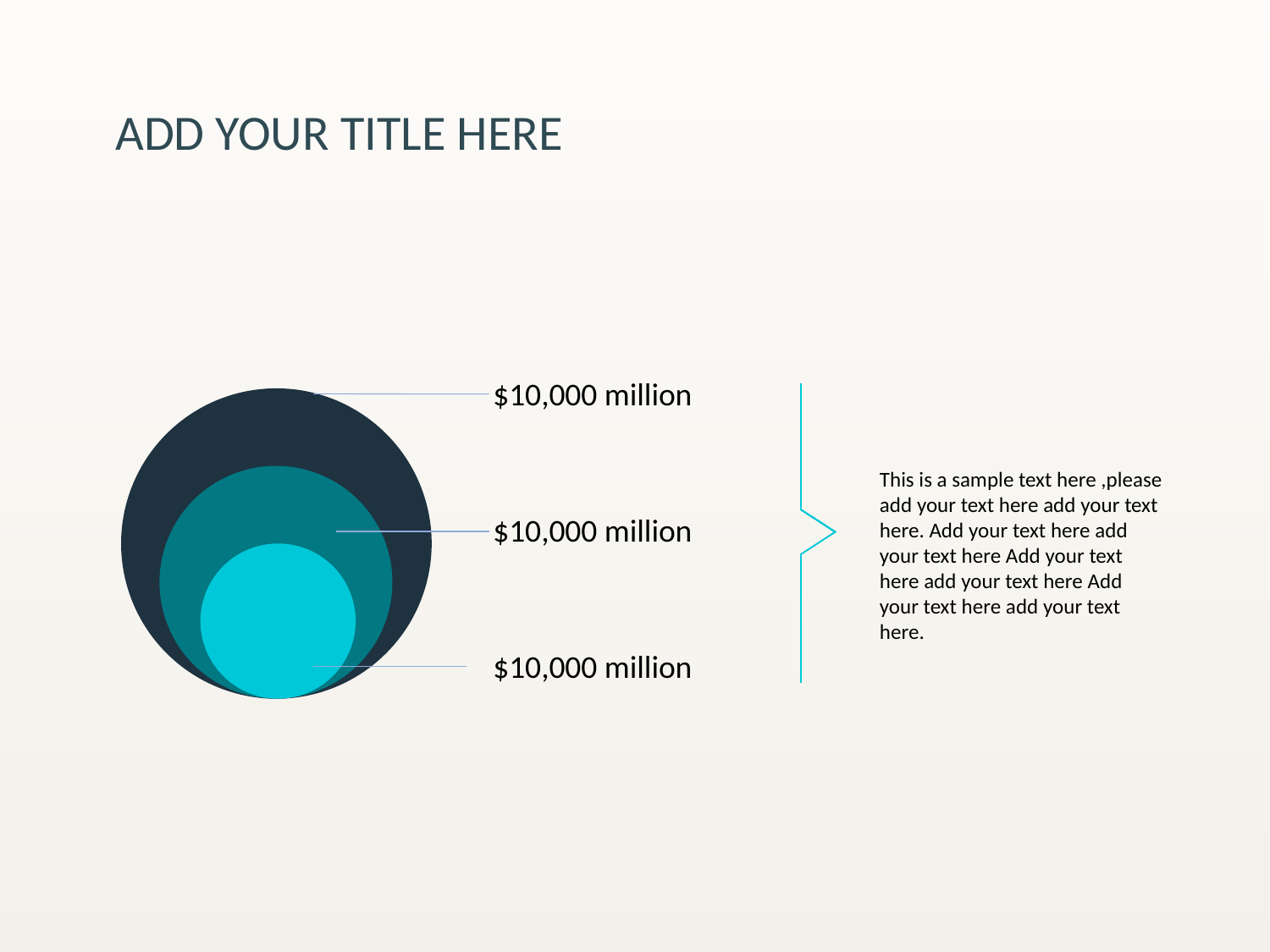

ADD YOUR TITLE HERE
$10,000 million

This is a sample text here ,please add your text here add your text here. Add your text here add your text here Add your text here add your text here Add your text here add your text here.
$10,000 million
$10,000 million